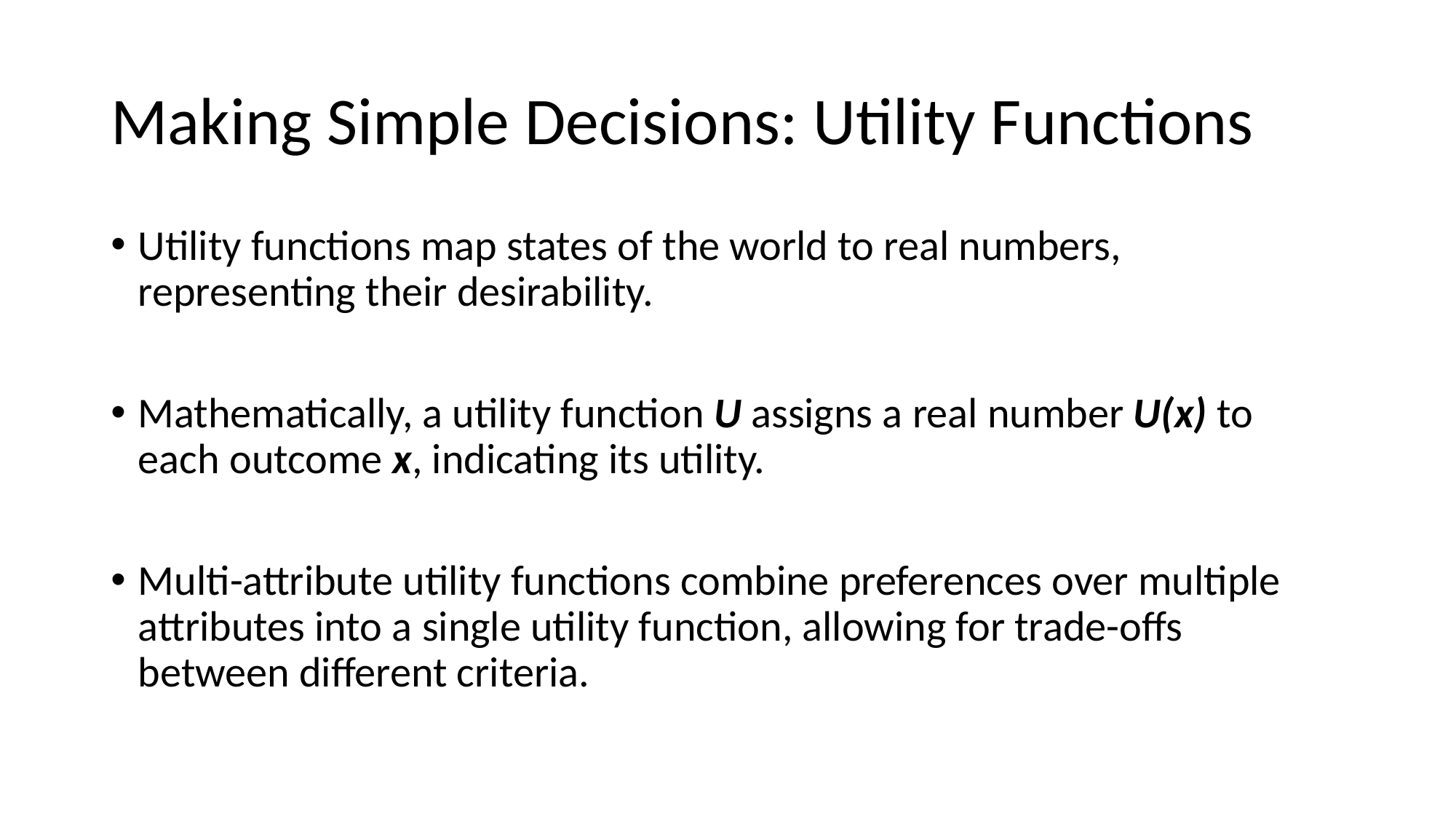

# Making Simple Decisions: Utility Functions
Utility functions map states of the world to real numbers, representing their desirability.

Mathematically, a utility function U assigns a real number U(x) to each outcome x, indicating its utility.

Multi-attribute utility functions combine preferences over multiple attributes into a single utility function, allowing for trade-offs between different criteria.